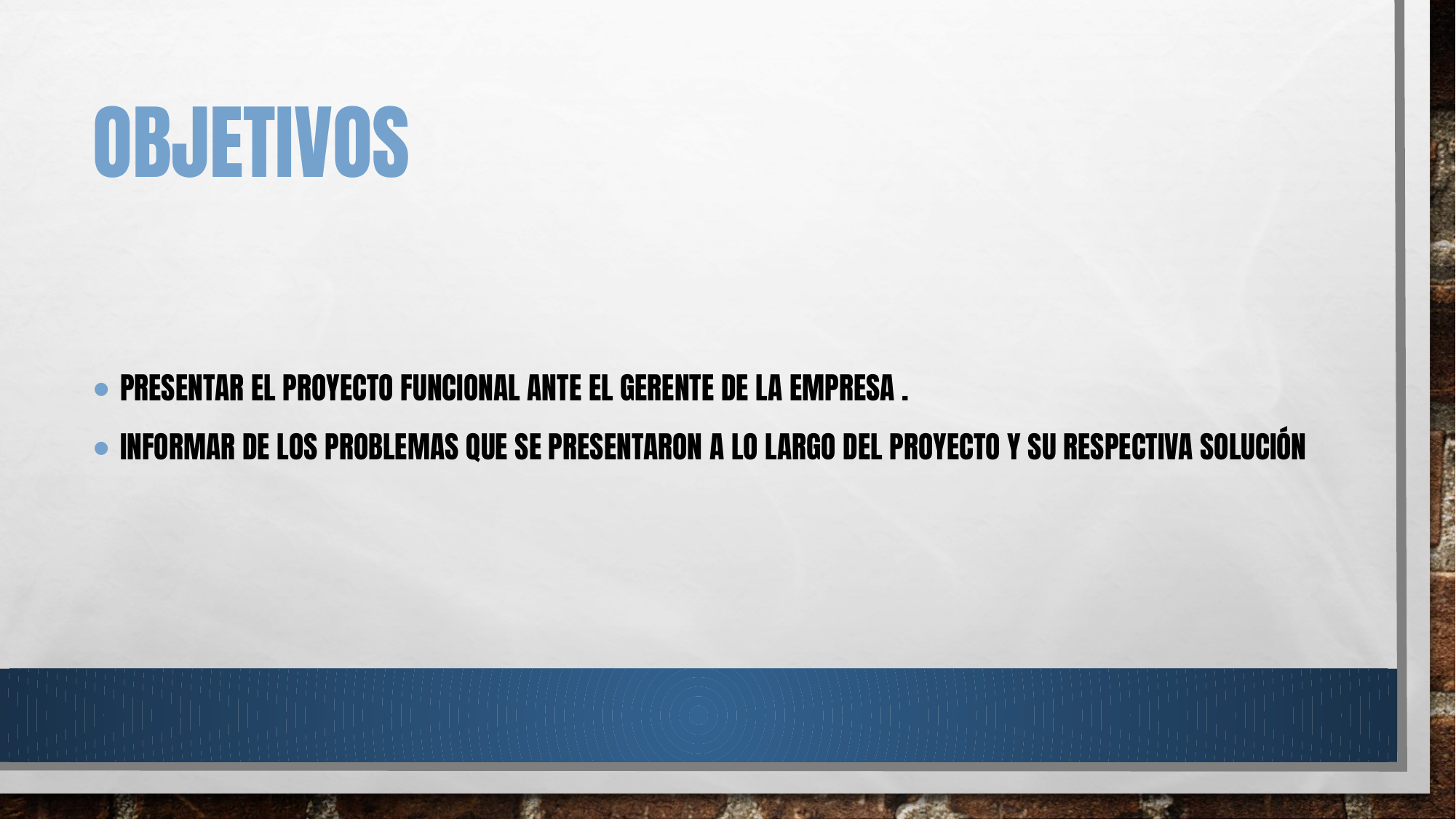

# OBJETIVOS
PRESENTAR EL PROYECTO FUNCIONAL ANTE EL GERENTE DE LA EMPRESA .
INFORMAR DE LOS PROBLEMAS QUE SE PRESENTARON A LO LARGO DEL PROYECTO Y SU RESPECTIVA SOLUCIÓN